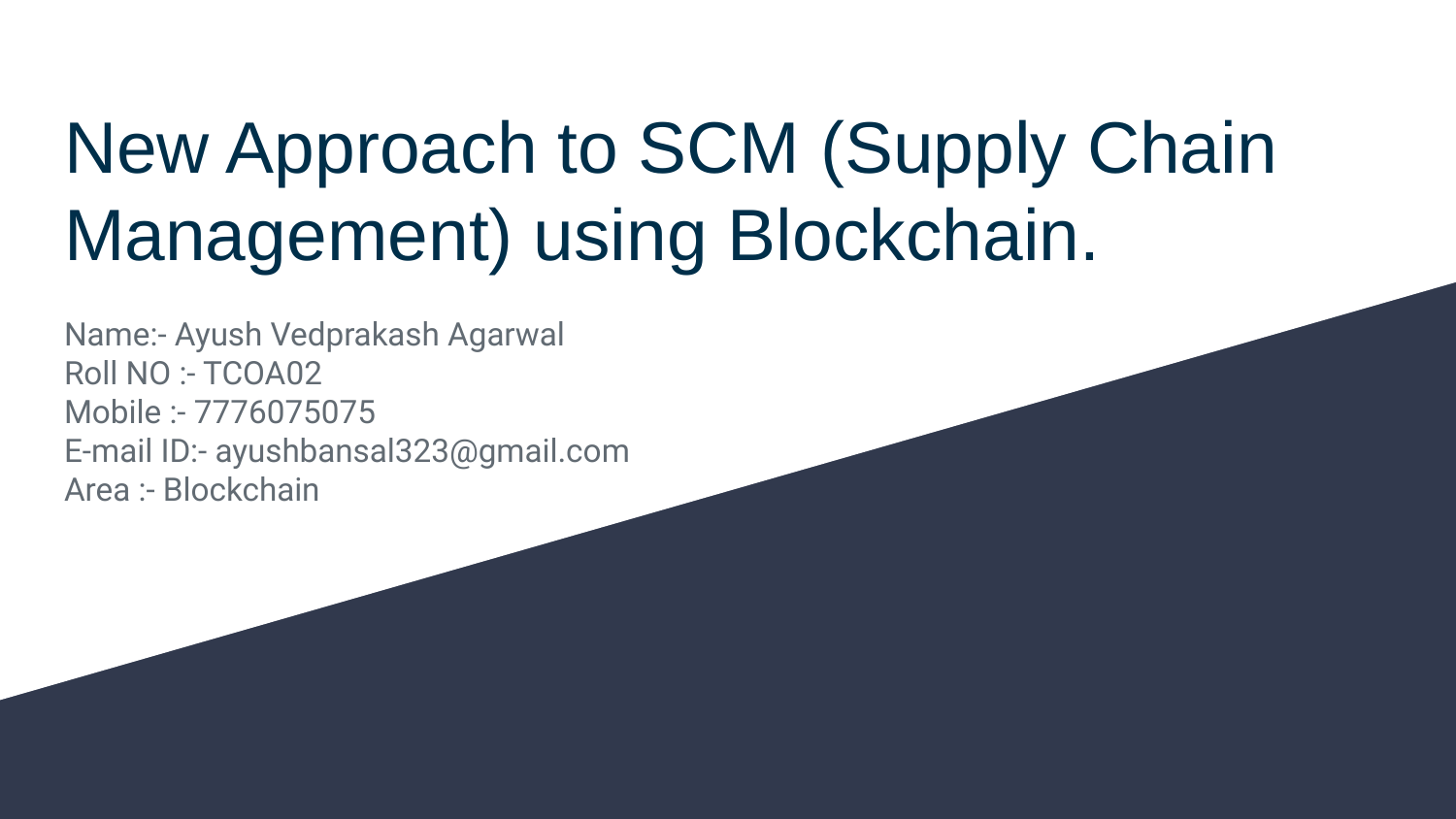

# New Approach to SCM (Supply Chain Management) using Blockchain.
Name:- Ayush Vedprakash Agarwal
Roll NO :- TCOA02
Mobile :- 7776075075
E-mail ID:- ayushbansal323@gmail.com
Area :- Blockchain